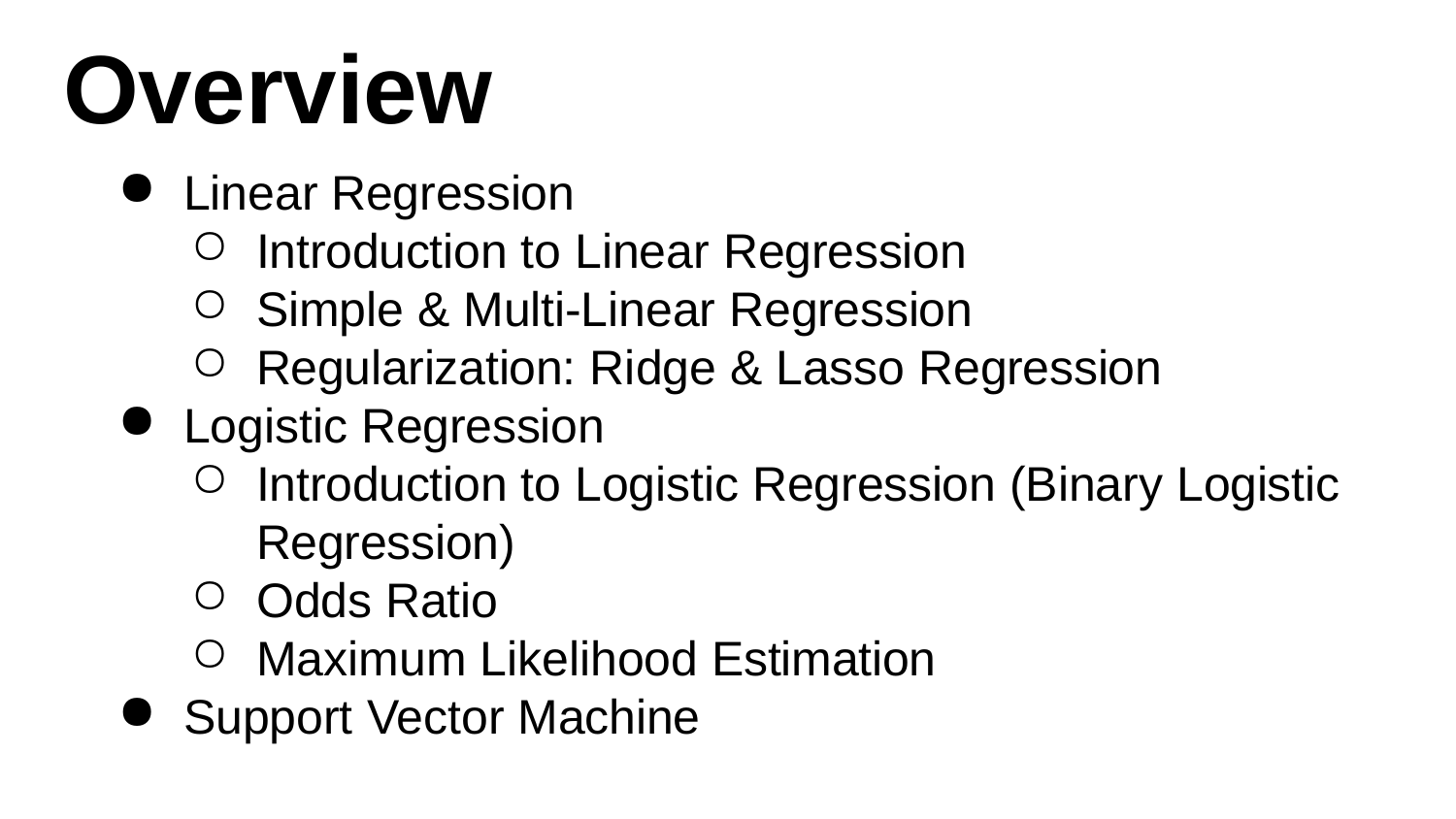

# Overview
Linear Regression
Introduction to Linear Regression
Simple & Multi-Linear Regression
Regularization: Ridge & Lasso Regression
Logistic Regression
Introduction to Logistic Regression (Binary Logistic Regression)
Odds Ratio
Maximum Likelihood Estimation
Support Vector Machine